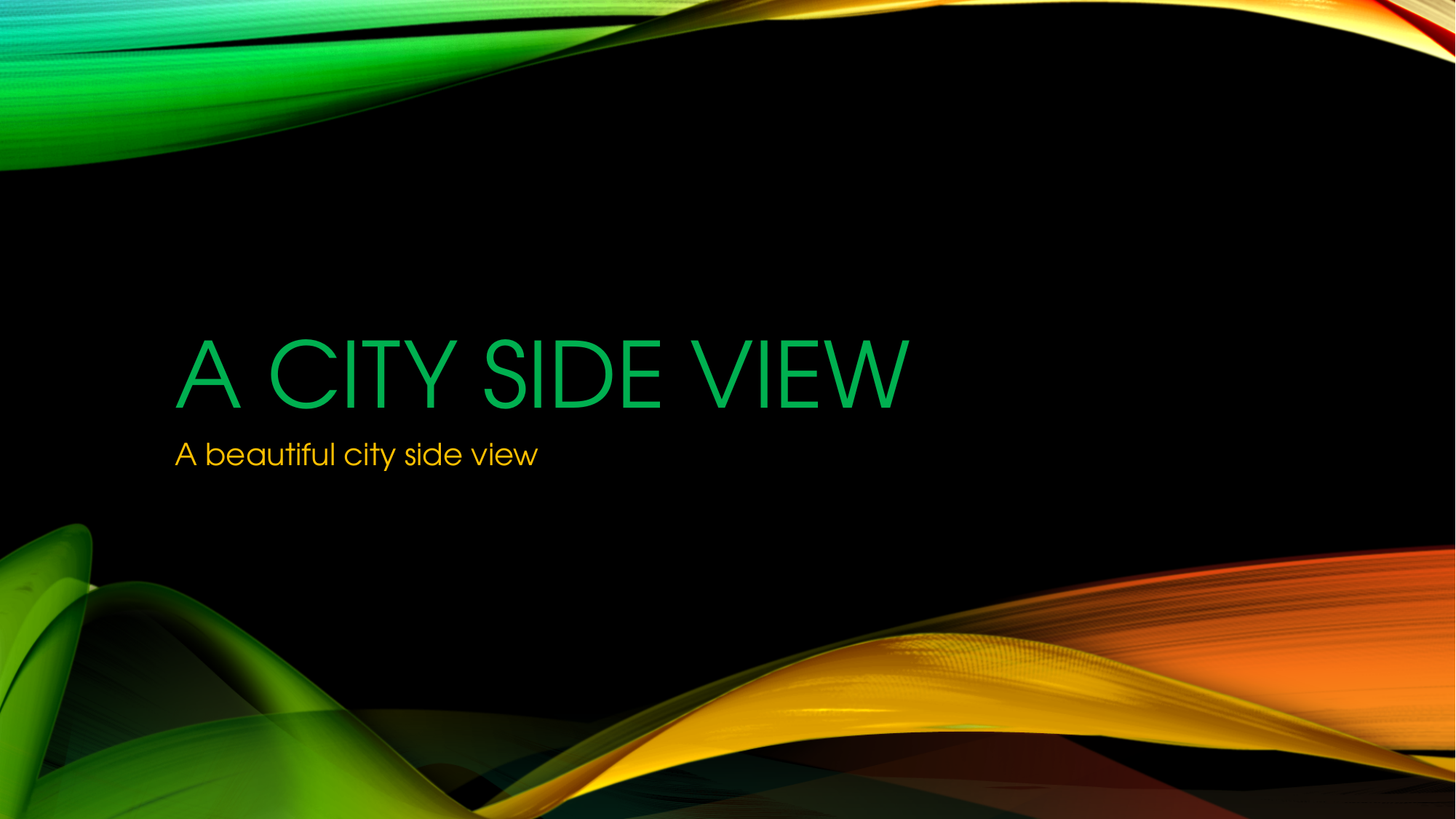

# A city side view
A beautiful city side view